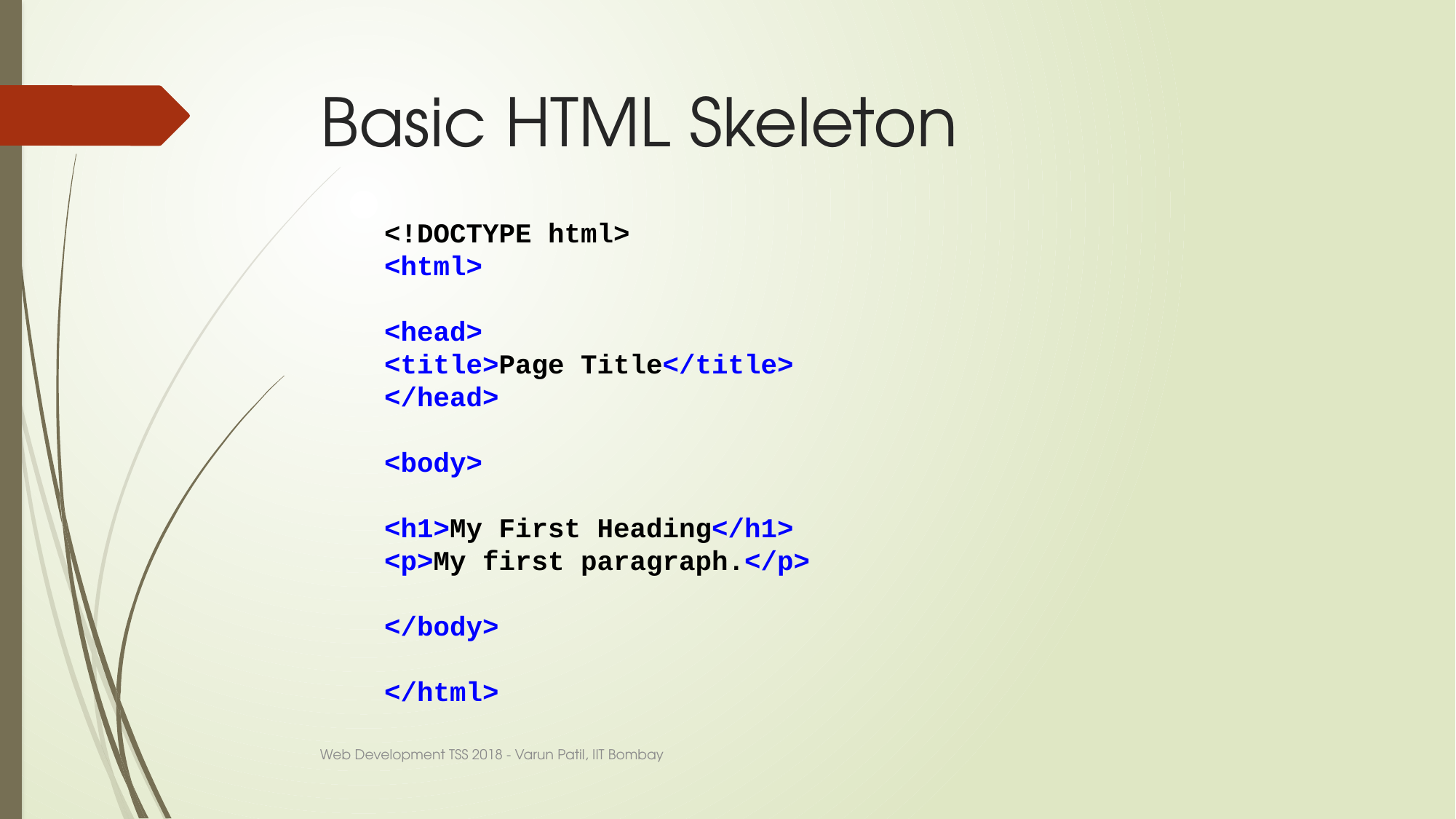

# Basic HTML Skeleton
<!DOCTYPE html>
<html>

<head>
<title>Page Title</title>
</head>

<body>

<h1>My First Heading</h1>
<p>My first paragraph.</p>

</body>

</html>
Web Development TSS 2018 - Varun Patil, IIT Bombay